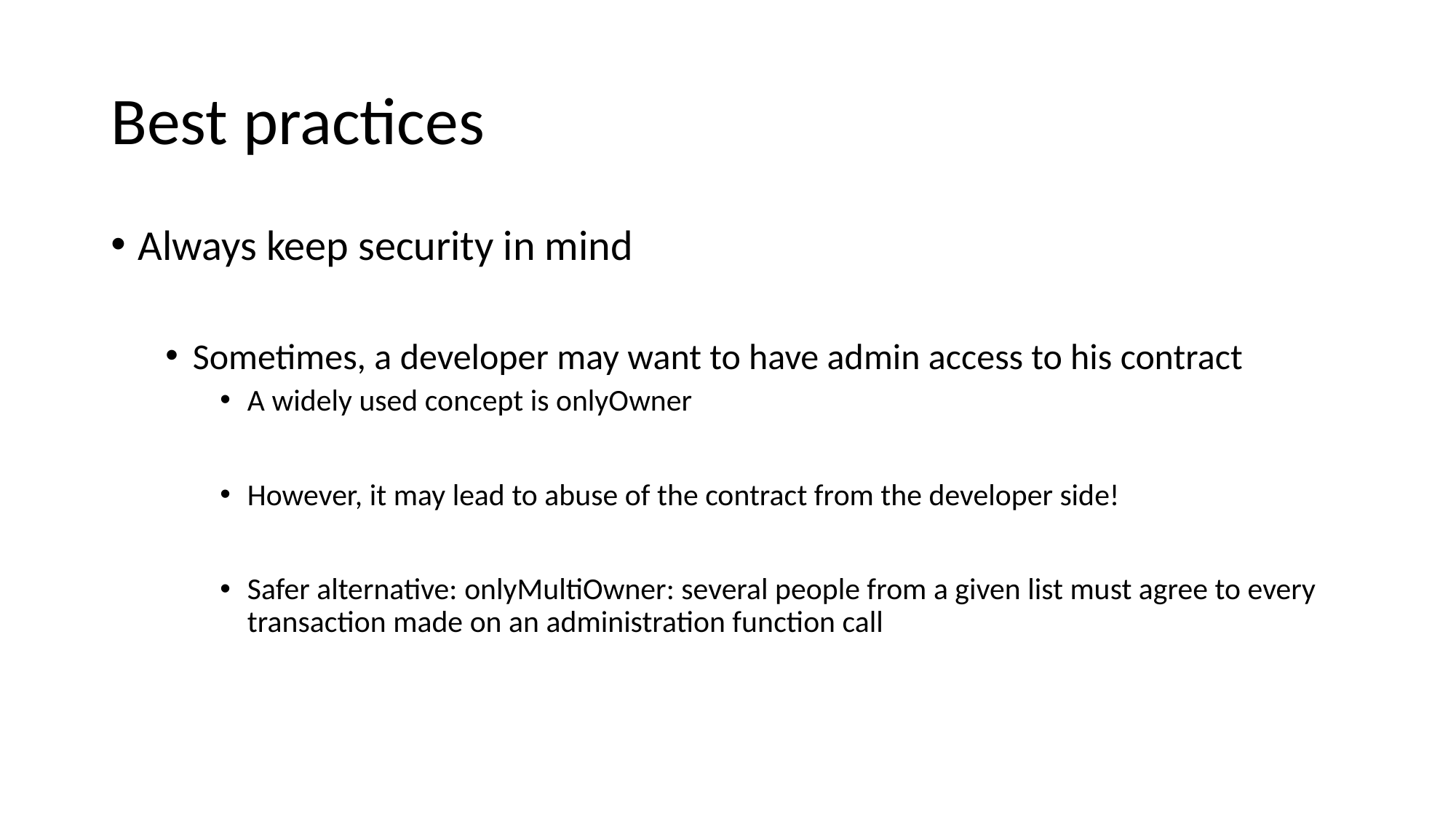

# Best practices
Always keep security in mind

Sometimes, a developer may want to have admin access to his contract
A widely used concept is onlyOwner

However, it may lead to abuse of the contract from the developer side!

Safer alternative: onlyMultiOwner: several people from a given list must agree to every transaction made on an administration function call